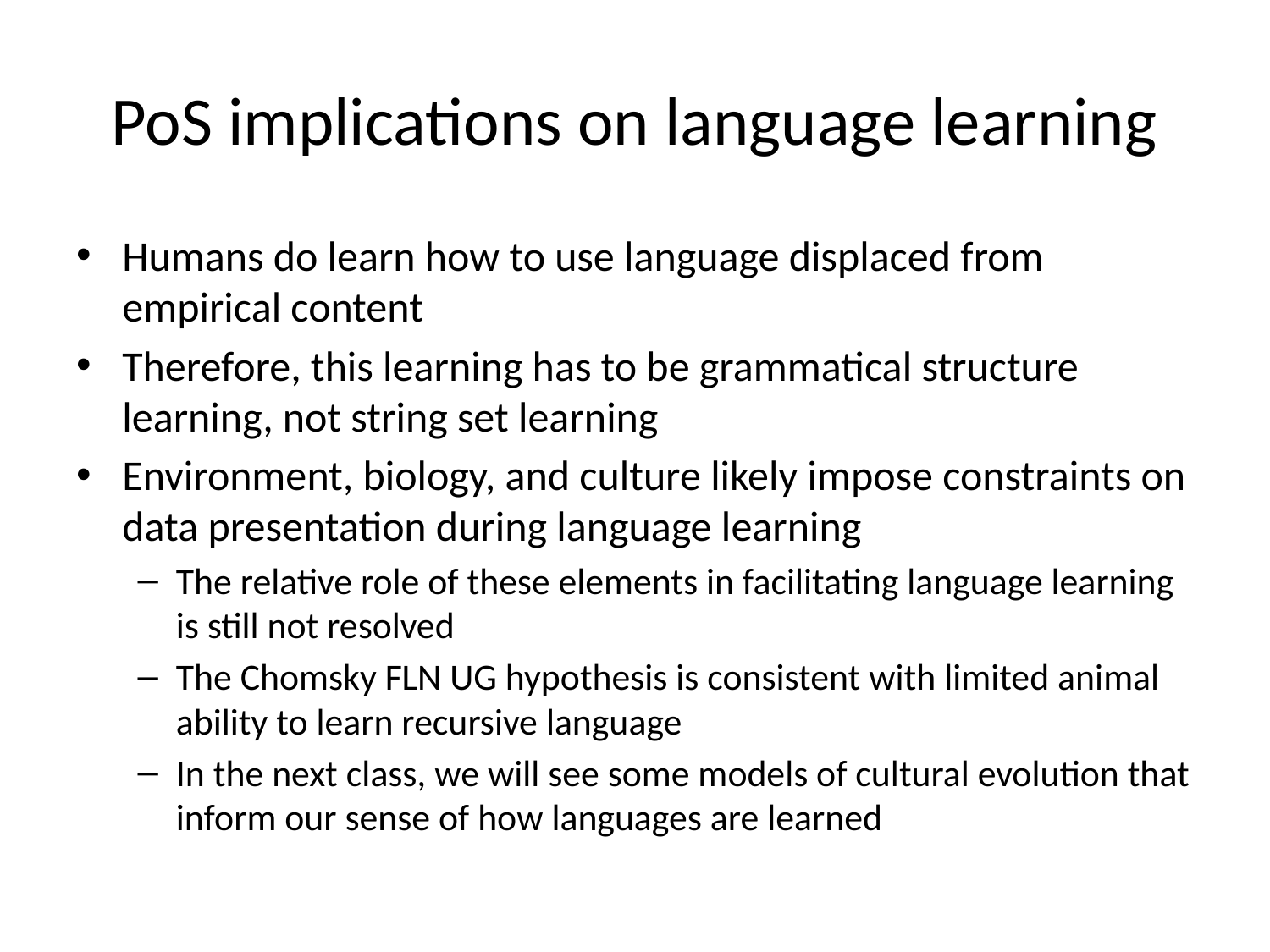

# PoS implications on language learning
Humans do learn how to use language displaced from empirical content
Therefore, this learning has to be grammatical structure learning, not string set learning
Environment, biology, and culture likely impose constraints on data presentation during language learning
The relative role of these elements in facilitating language learning is still not resolved
The Chomsky FLN UG hypothesis is consistent with limited animal ability to learn recursive language
In the next class, we will see some models of cultural evolution that inform our sense of how languages are learned